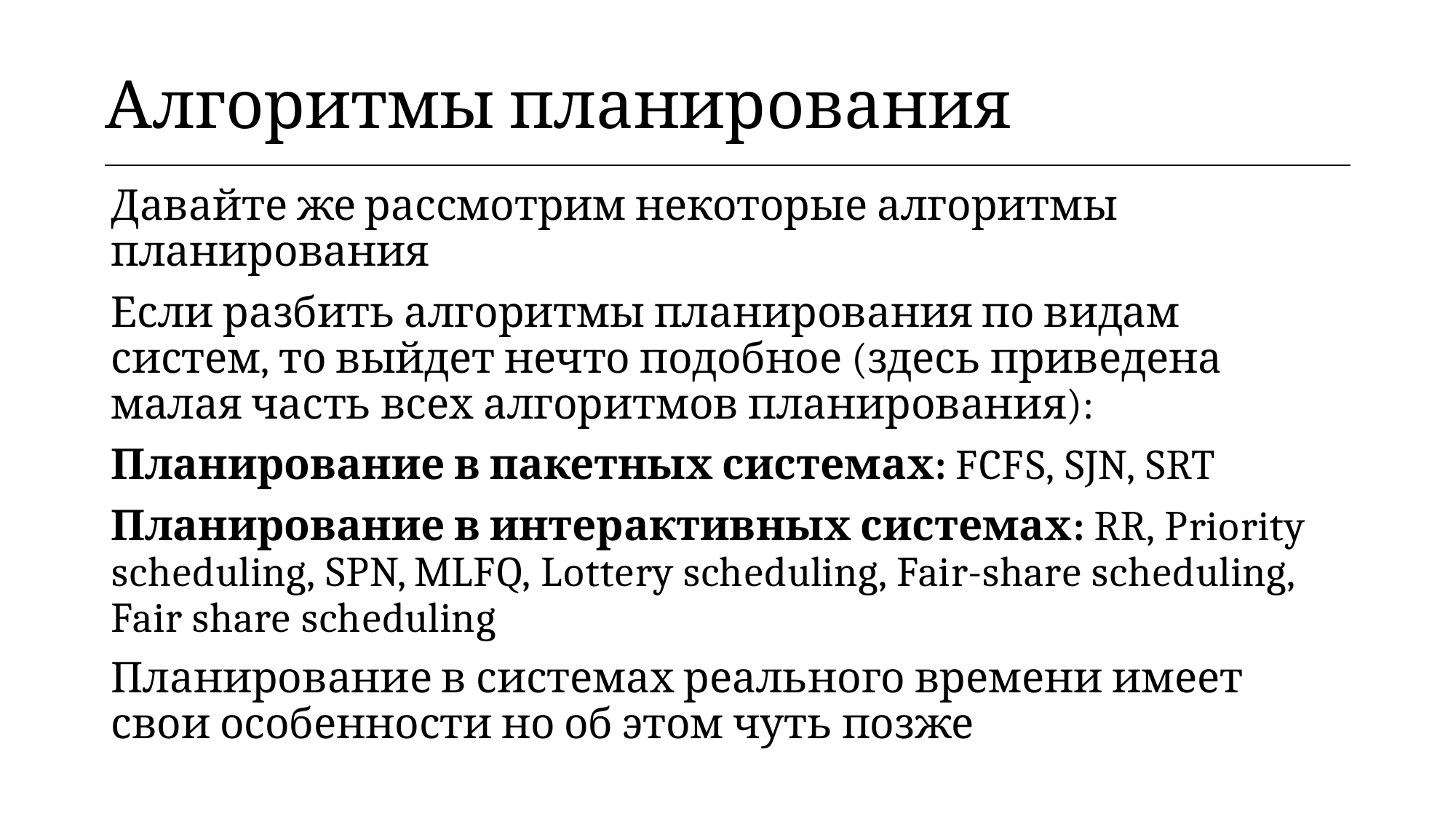

| Алгоритмы планирования |
| --- |
Давайте же рассмотрим некоторые алгоритмы планирования
Если разбить алгоритмы планирования по видам систем, то выйдет нечто подобное (здесь приведена малая часть всех алгоритмов планирования):
Планирование в пакетных системах: FCFS, SJN, SRT
Планирование в интерактивных системах: RR, Priority scheduling, SPN, MLFQ, Lottery scheduling, Fair-share scheduling, Fair share scheduling
Планирование в системах реального времени имеет свои особенности но об этом чуть позже